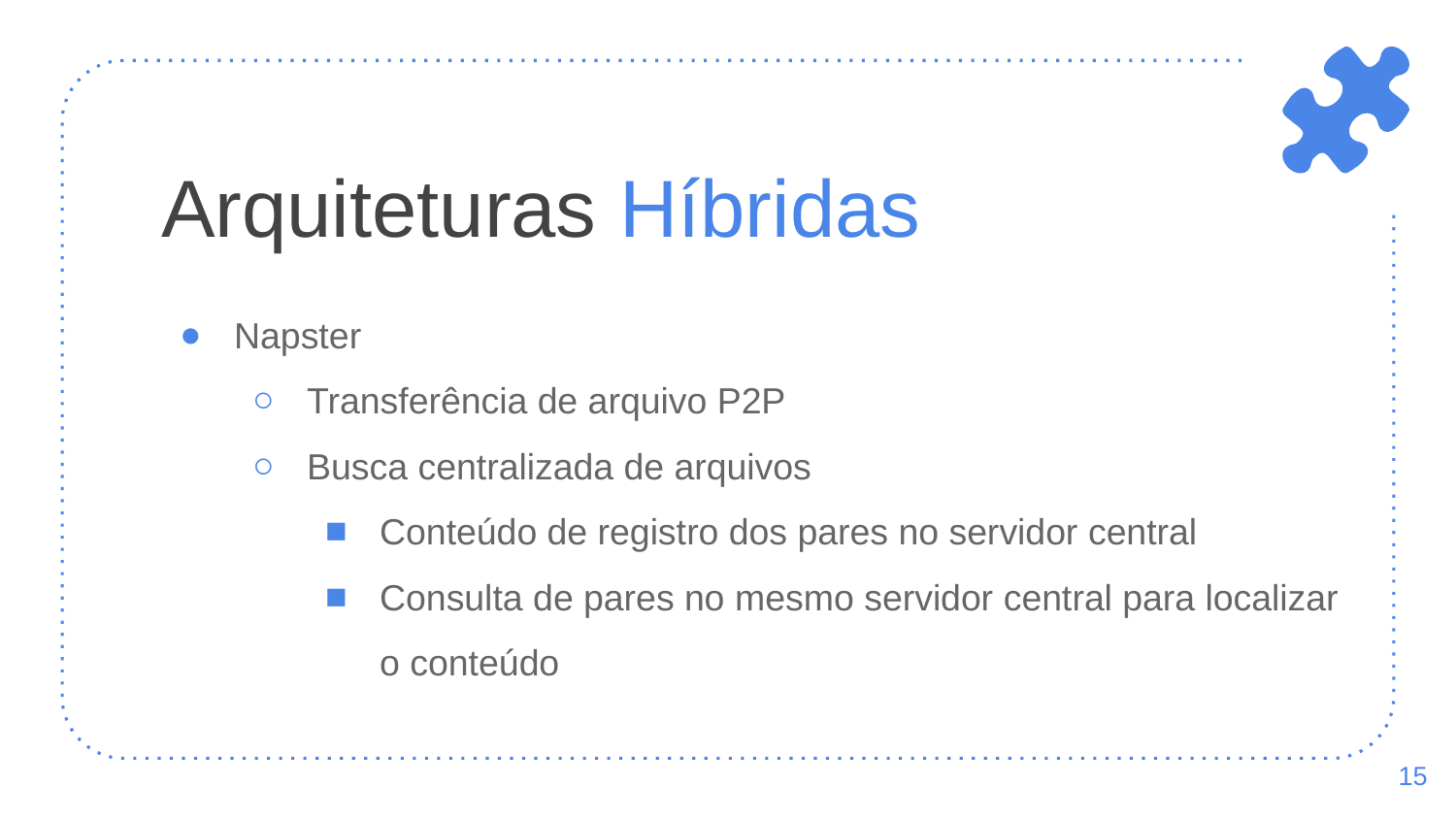

# Arquiteturas Híbridas
Napster
Transferência de arquivo P2P
Busca centralizada de arquivos
Conteúdo de registro dos pares no servidor central
Consulta de pares no mesmo servidor central para localizar o conteúdo
15